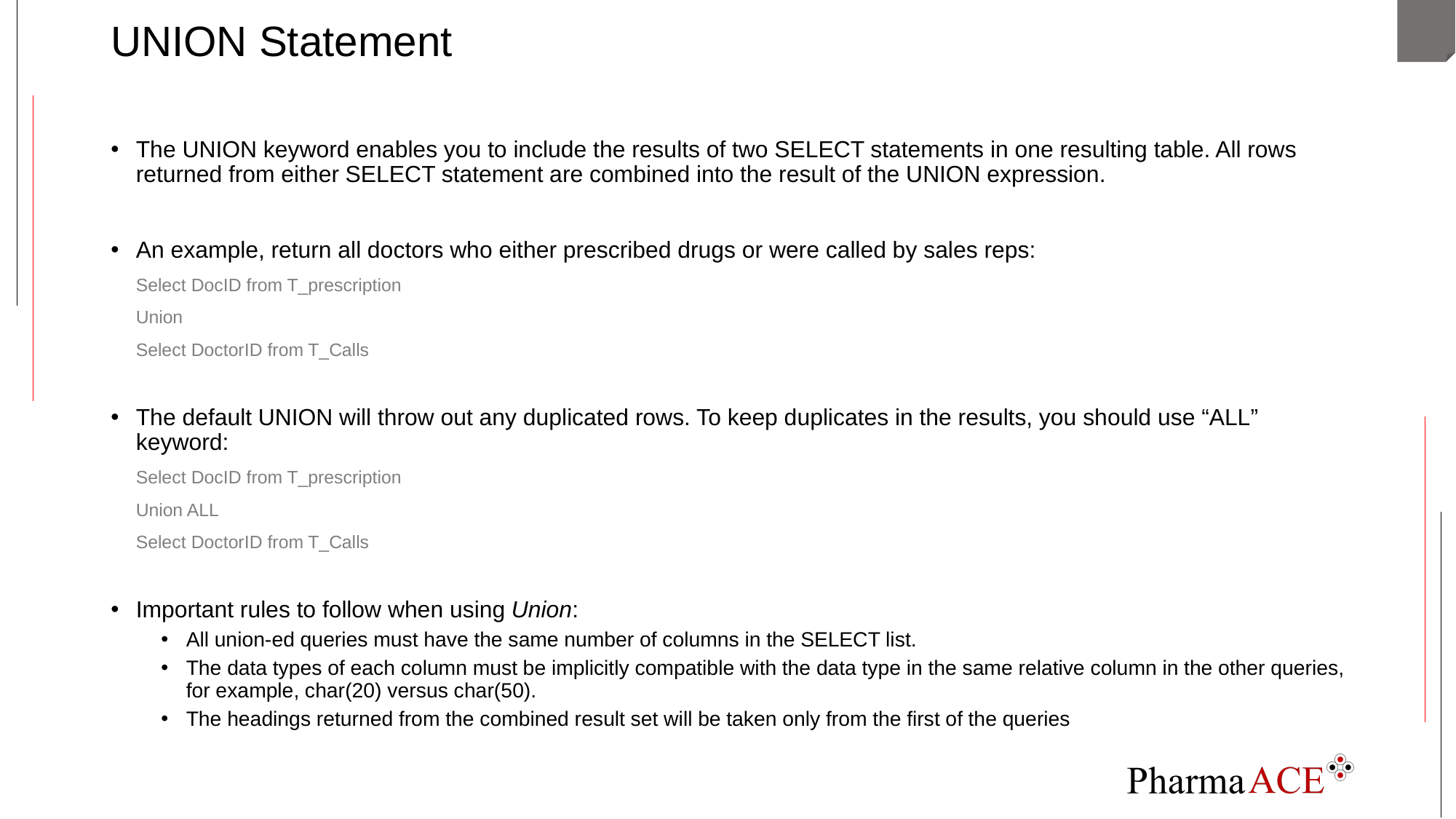

# UNION Statement
The UNION keyword enables you to include the results of two SELECT statements in one resulting table. All rows returned from either SELECT statement are combined into the result of the UNION expression.

An example, return all doctors who either prescribed drugs or were called by sales reps:
	Select DocID from T_prescription
	Union
	Select DoctorID from T_Calls

The default UNION will throw out any duplicated rows. To keep duplicates in the results, you should use “ALL” keyword:
	Select DocID from T_prescription
	Union ALL
	Select DoctorID from T_Calls

Important rules to follow when using Union:
All union-ed queries must have the same number of columns in the SELECT list.
The data types of each column must be implicitly compatible with the data type in the same relative column in the other queries, for example, char(20) versus char(50).
The headings returned from the combined result set will be taken only from the first of the queries